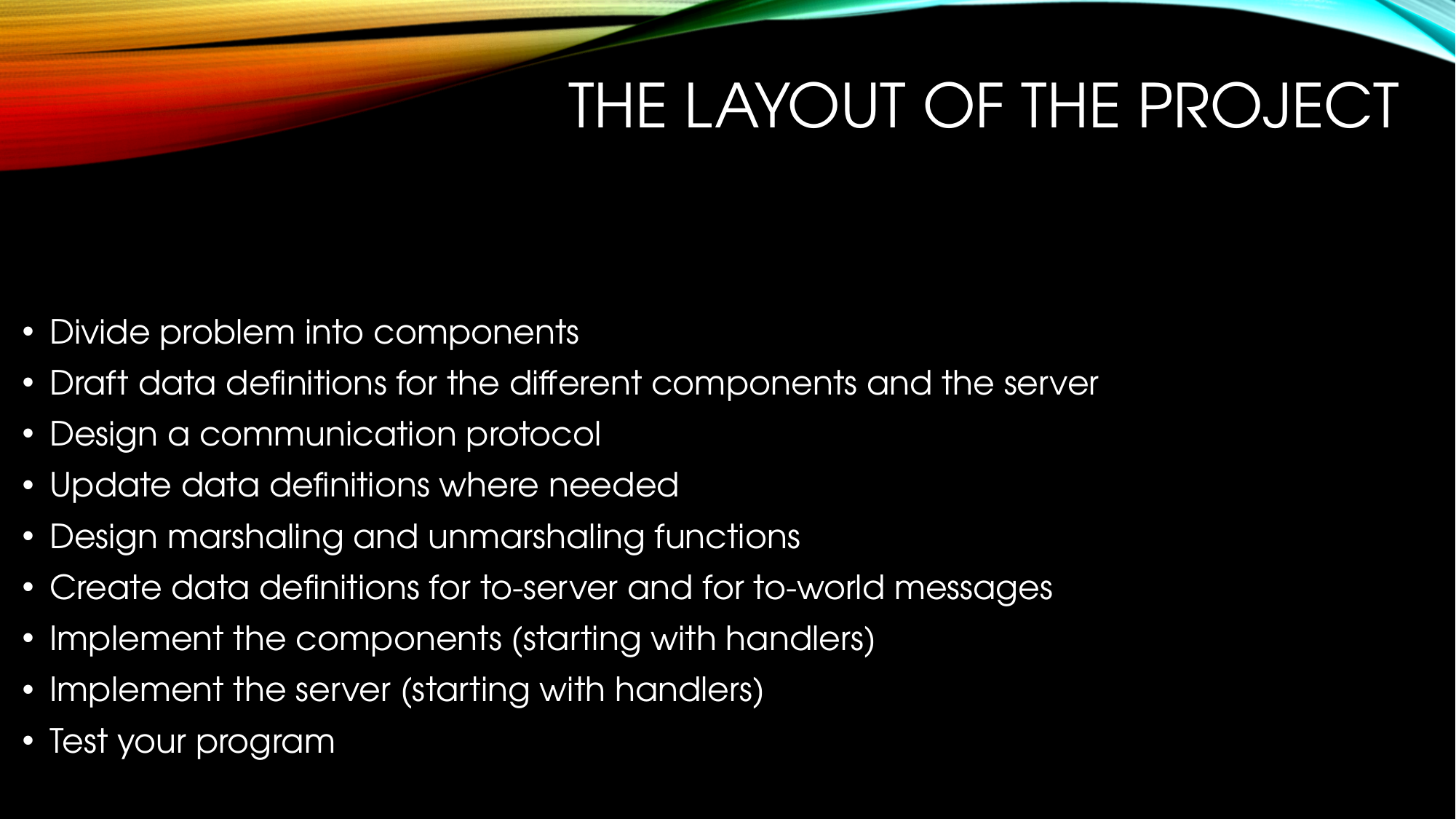

# The Layout of the project
Divide problem into components​
Draft data definitions for the different components and the server​
Design a communication protocol​
Update data definitions where needed​
Design marshaling and unmarshaling functions​
Create data definitions for to-server and for to-world messages​
Implement the components (starting with handlers)​
Implement the server (starting with handlers)​
Test your program​